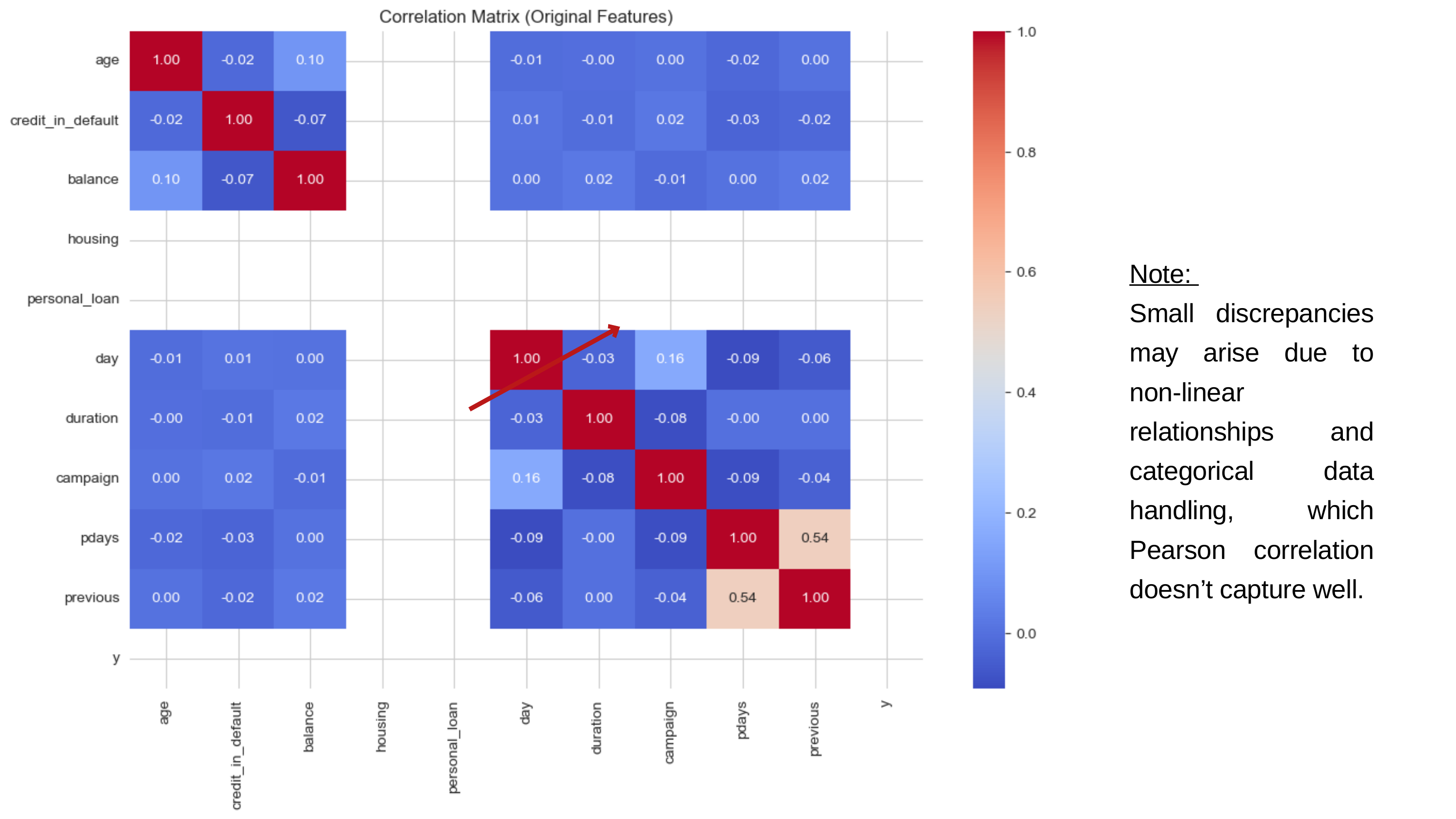

Note:
Small discrepancies may arise due to non-linear relationships and categorical data handling, which Pearson correlation doesn’t capture well.